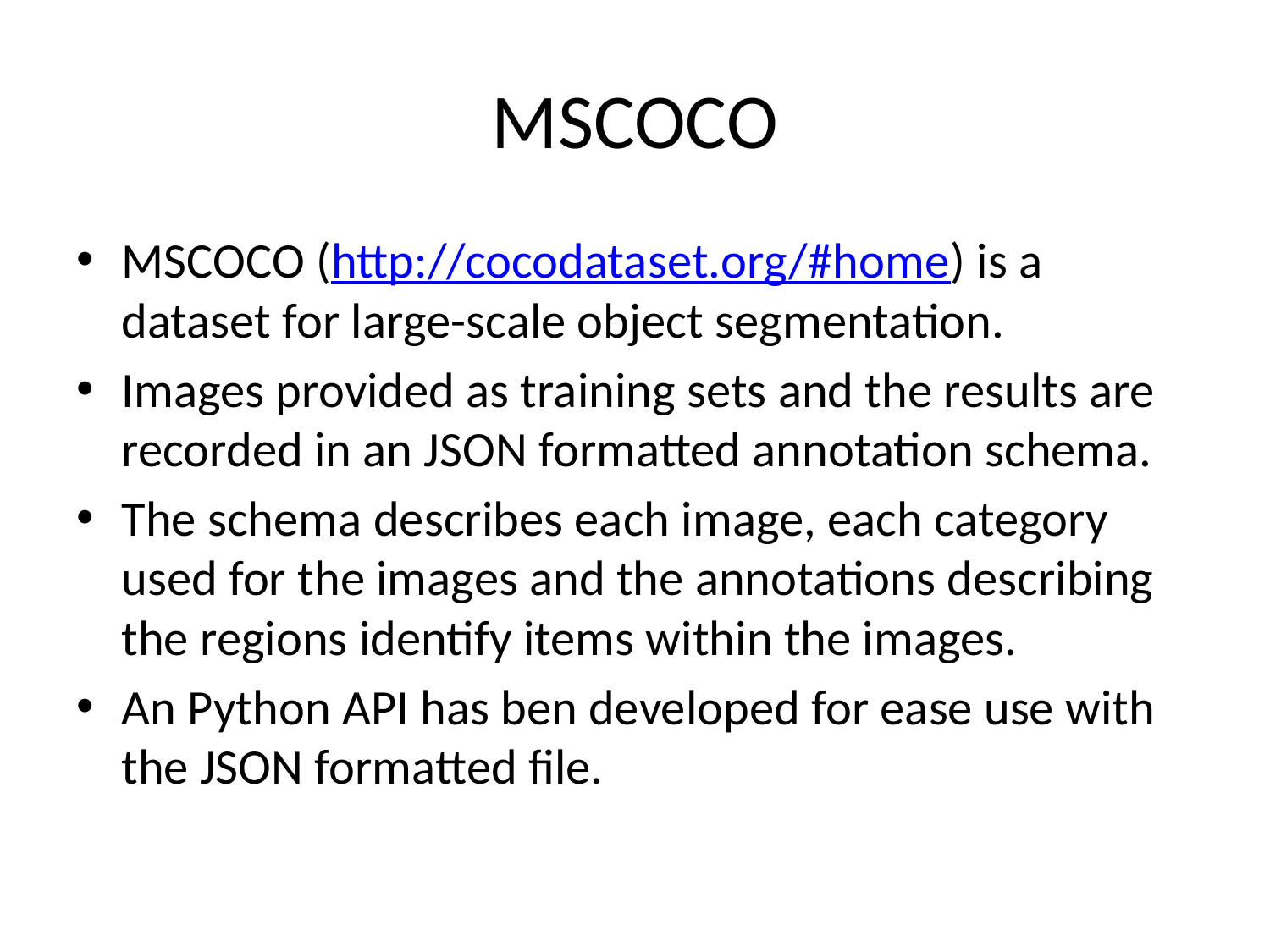

# MSCOCO
MSCOCO (http://cocodataset.org/#home) is a dataset for large-scale object segmentation.
Images provided as training sets and the results are recorded in an JSON formatted annotation schema.
The schema describes each image, each category used for the images and the annotations describing the regions identify items within the images.
An Python API has ben developed for ease use with the JSON formatted file.